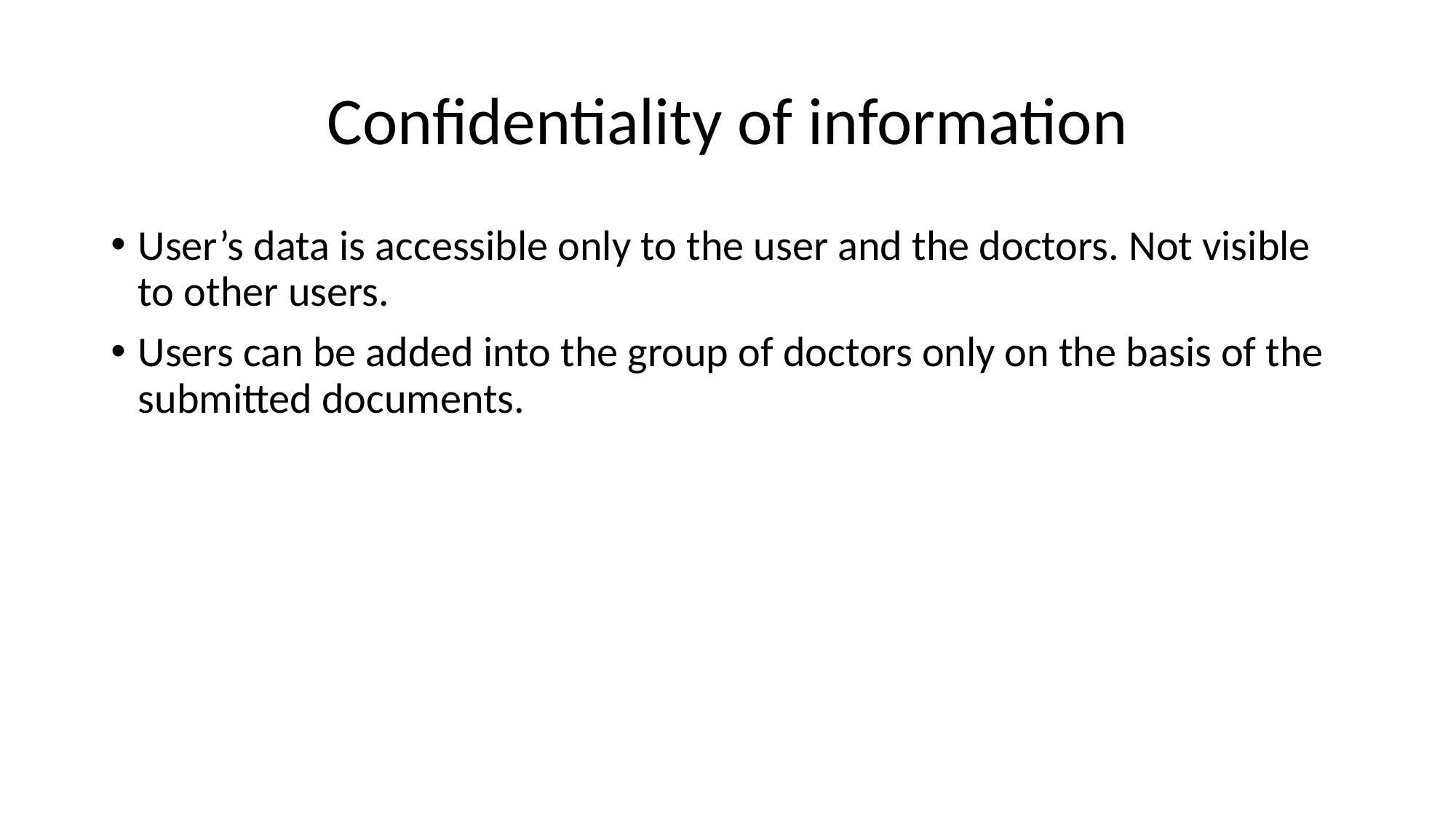

# Confidentiality of information
User’s data is accessible only to the user and the doctors. Not visible to other users.
Users can be added into the group of doctors only on the basis of the submitted documents.